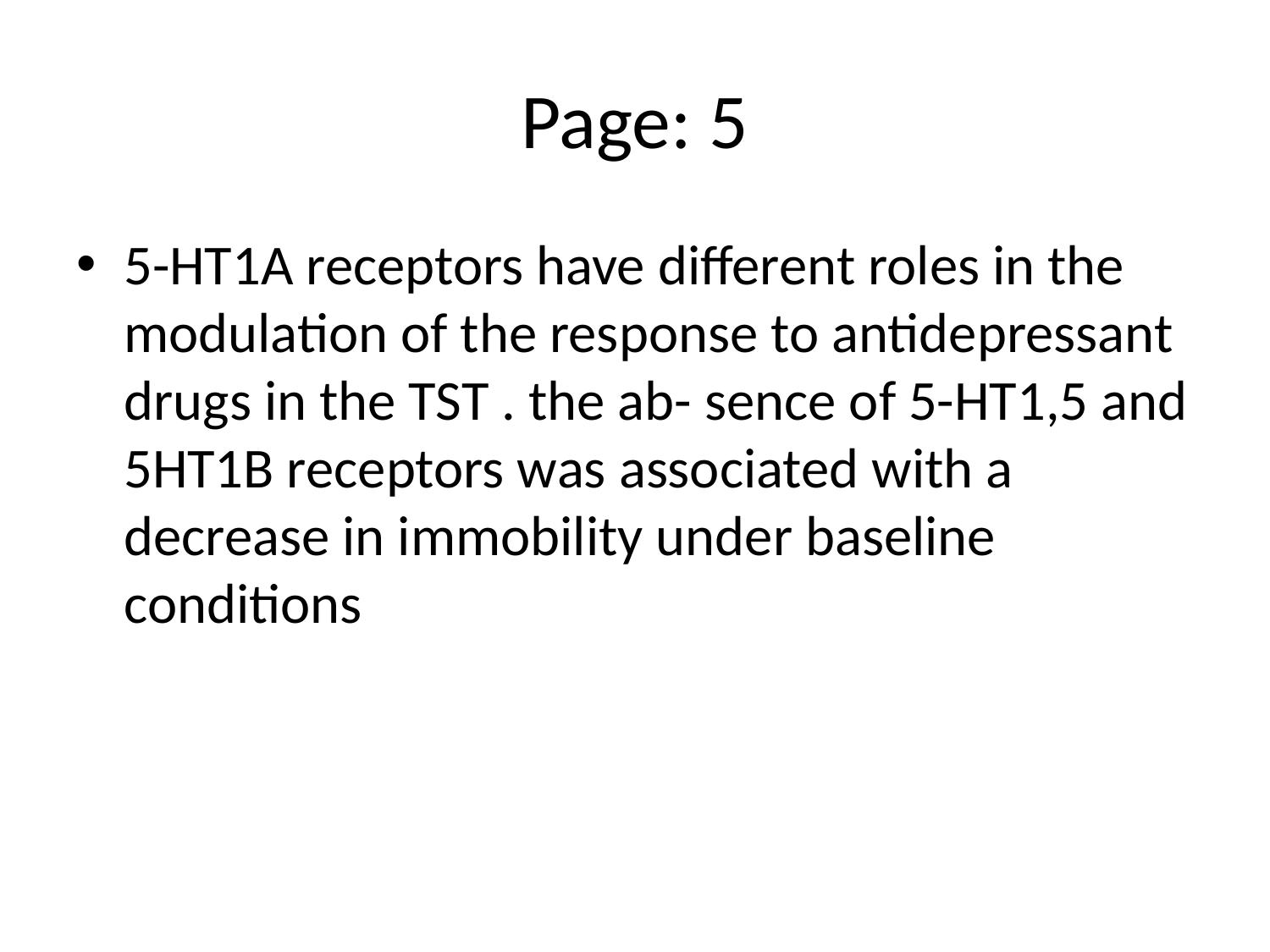

# Page: 5
5-HT1A receptors have different roles in the modulation of the response to antidepressant drugs in the TST . the ab- sence of 5-HT1,5 and 5HT1B receptors was associated with a decrease in immobility under baseline conditions